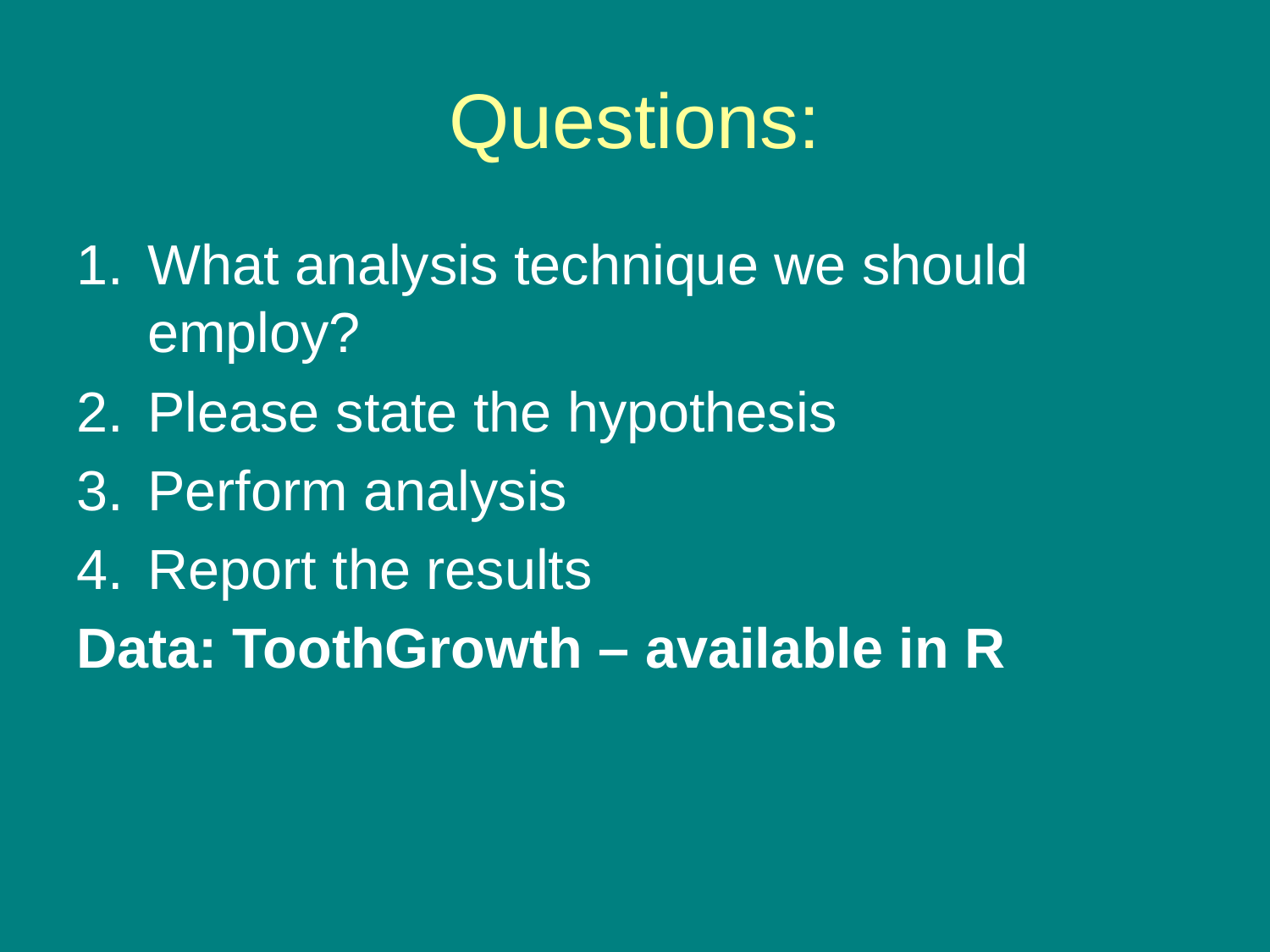

# Questions:
What analysis technique we should employ?
Please state the hypothesis
Perform analysis
Report the results
Data: ToothGrowth – available in R